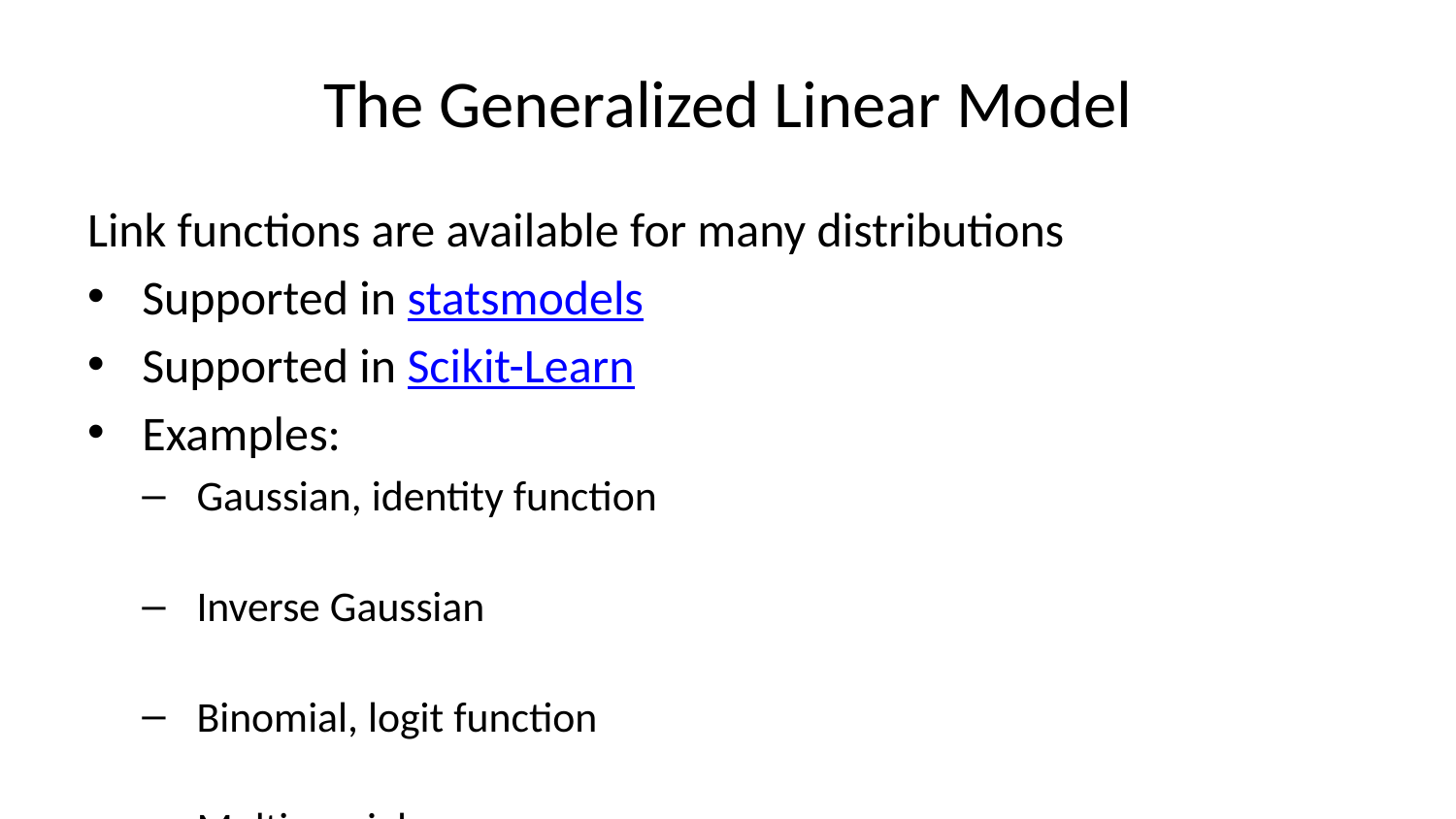

# The Generalized Linear Model
Link functions are available for many distributions
Supported in statsmodels
Supported in Scikit-Learn
Examples:
Gaussian, identity function
Inverse Gaussian
Binomial, logit function
Multinomial
Poisson
Negative Binomial
Gamma
Tweedie